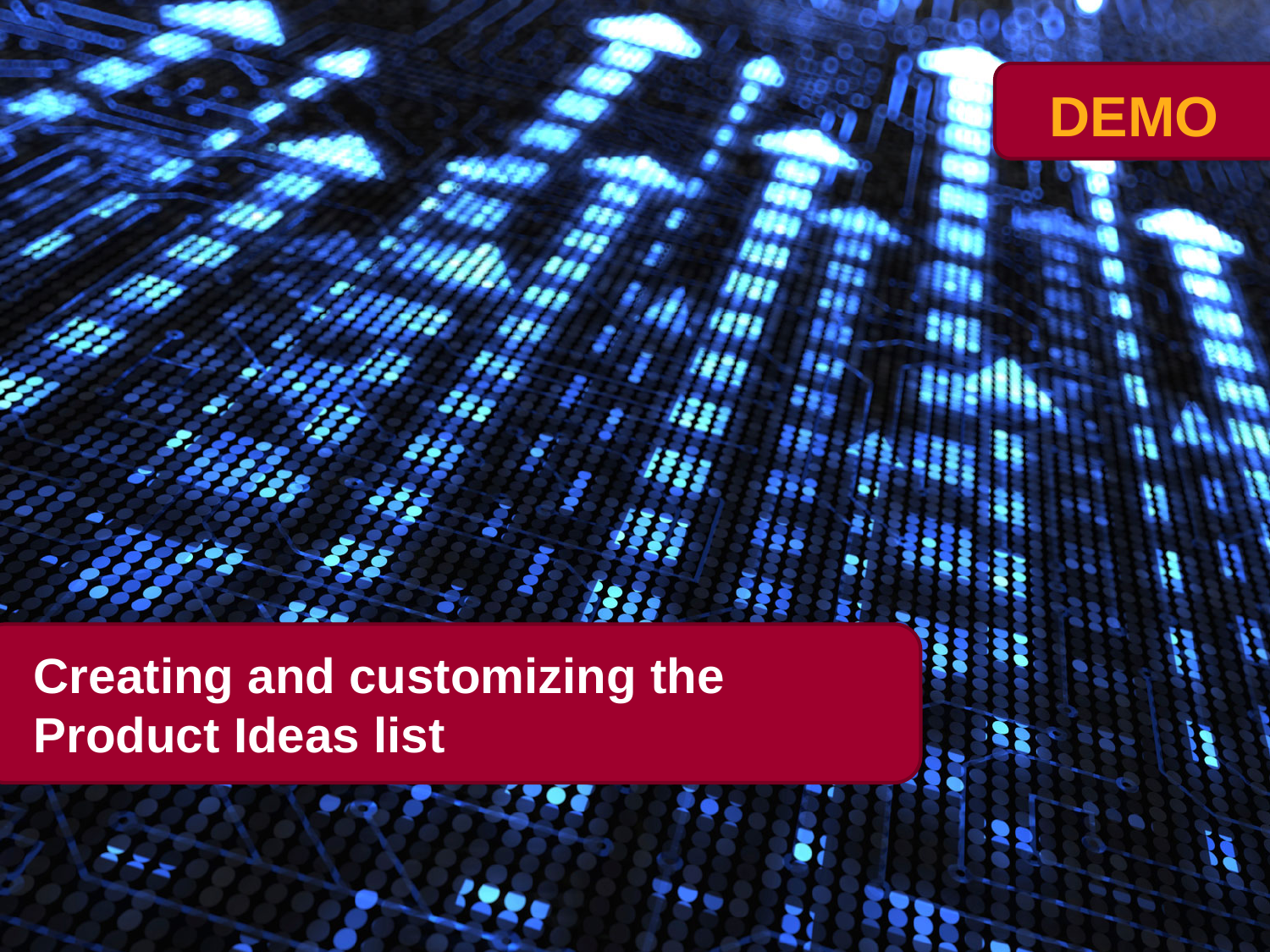

# Creating and customizing the Product Ideas list